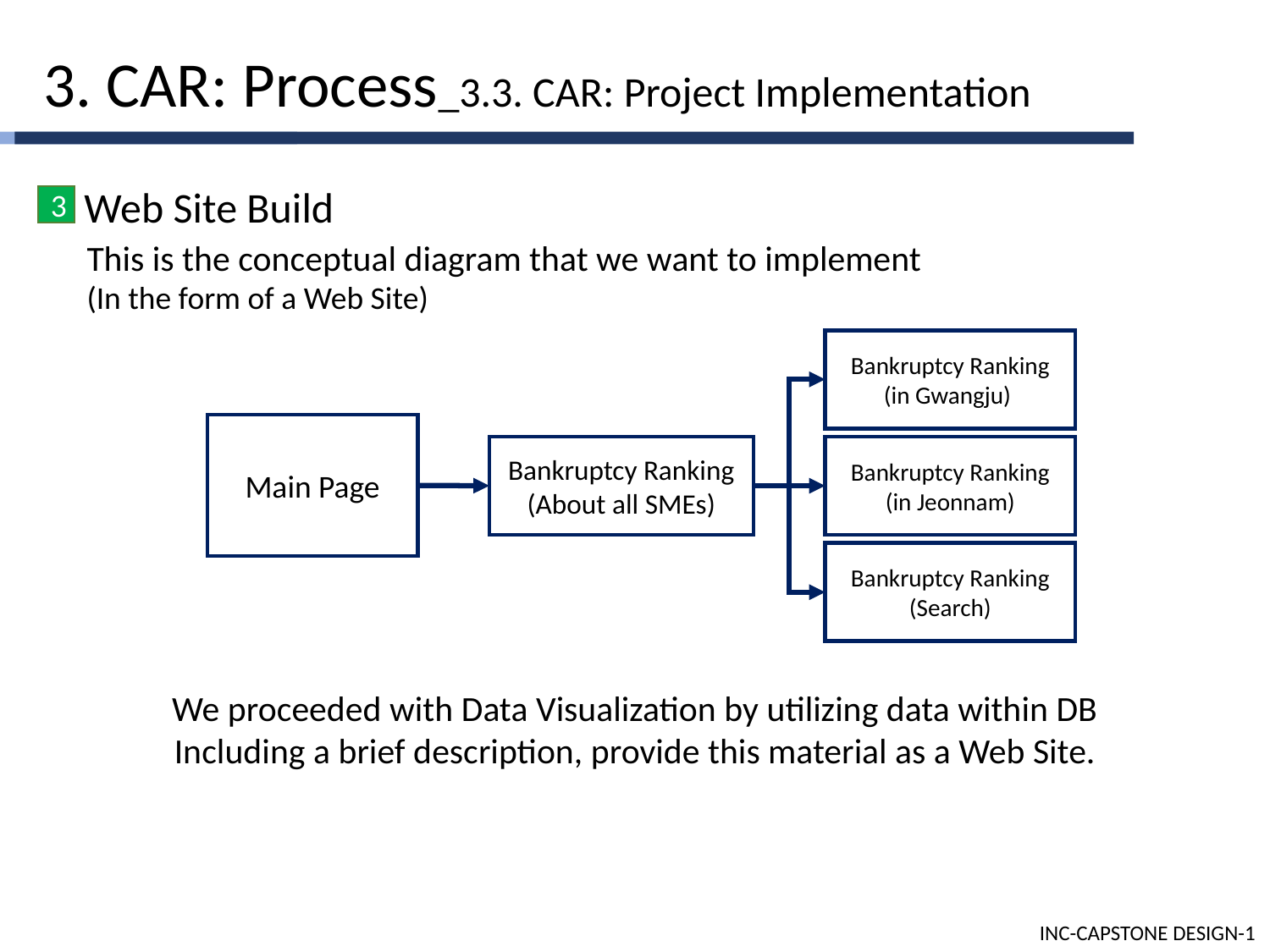

3. CAR: Process_3.3. CAR: Project Implementation

    Web Site Build
3
This is the conceptual diagram that we want to implement
(In the form of a Web Site)
Bankruptcy Ranking
(in Gwangju)
Main Page
Bankruptcy Ranking
(About all SMEs)
Bankruptcy Ranking
(in Jeonnam)
Bankruptcy Ranking
(Search)
We proceeded with Data Visualization by utilizing data within DB
Including a brief description, provide this material as a Web Site.